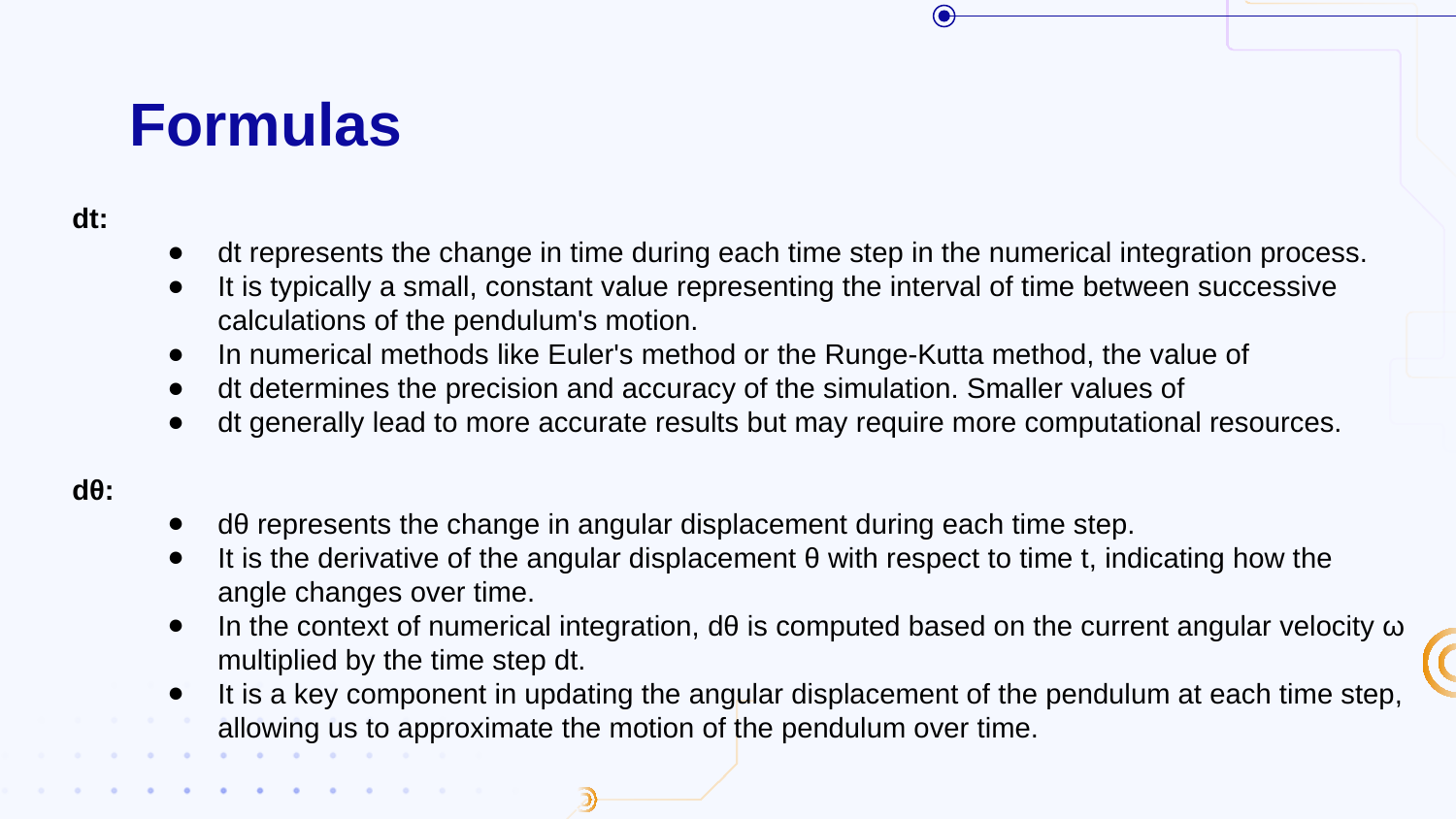

# Formulas
dt:
dt represents the change in time during each time step in the numerical integration process.
It is typically a small, constant value representing the interval of time between successive calculations of the pendulum's motion.
In numerical methods like Euler's method or the Runge-Kutta method, the value of
dt determines the precision and accuracy of the simulation. Smaller values of
dt generally lead to more accurate results but may require more computational resources.

dθ:
dθ represents the change in angular displacement during each time step.
It is the derivative of the angular displacement θ with respect to time t, indicating how the angle changes over time.
In the context of numerical integration, dθ is computed based on the current angular velocity ω multiplied by the time step dt.
It is a key component in updating the angular displacement of the pendulum at each time step, allowing us to approximate the motion of the pendulum over time.